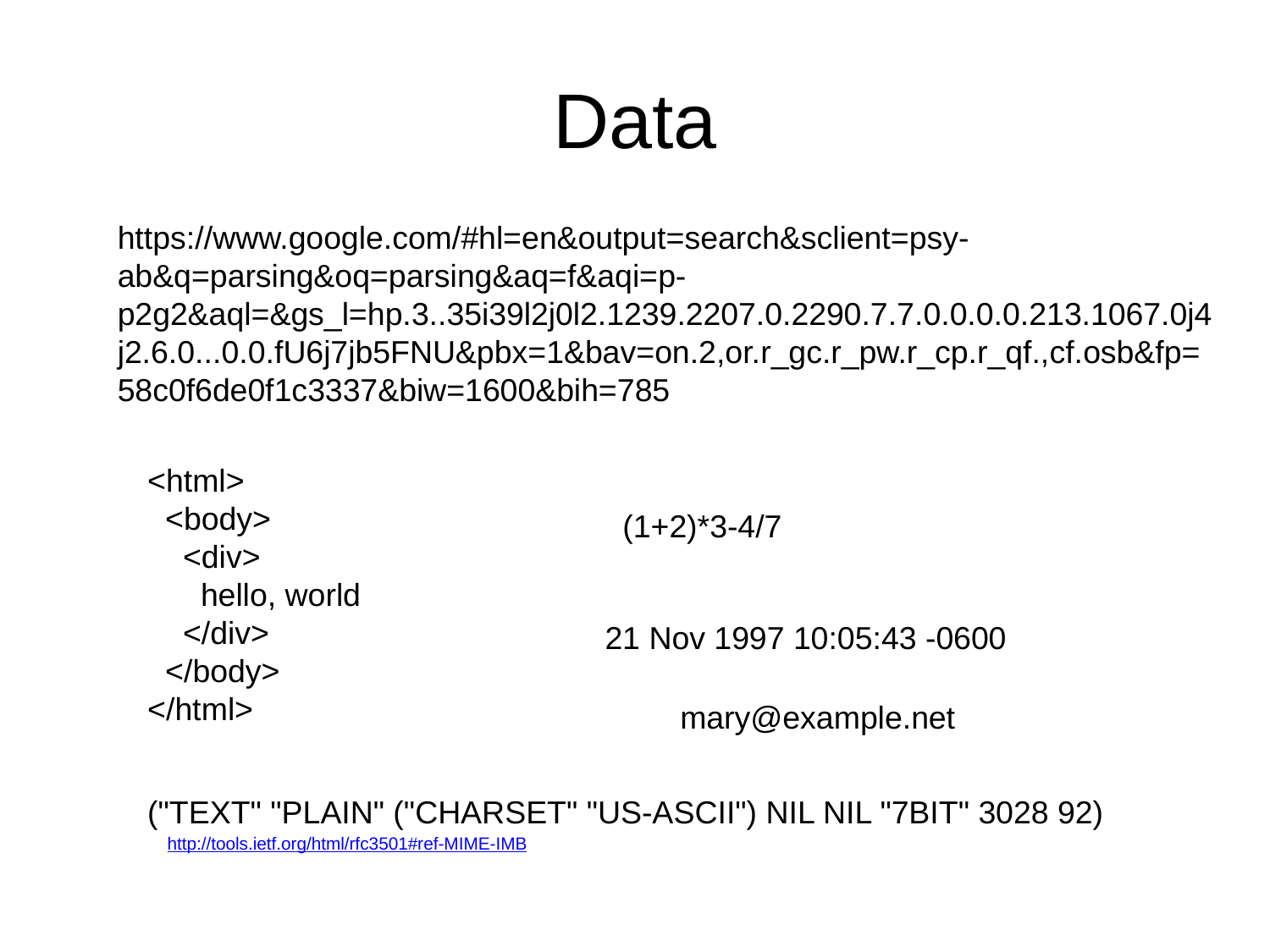

# Data
https://www.google.com/#hl=en&output=search&sclient=psy-ab&q=parsing&oq=parsing&aq=f&aqi=p-p2g2&aql=&gs_l=hp.3..35i39l2j0l2.1239.2207.0.2290.7.7.0.0.0.0.213.1067.0j4j2.6.0...0.0.fU6j7jb5FNU&pbx=1&bav=on.2,or.r_gc.r_pw.r_cp.r_qf.,cf.osb&fp=58c0f6de0f1c3337&biw=1600&bih=785
<html>
  <body>
    <div>
      hello, world
    </div>
  </body>
</html>
(1+2)*3-4/7
21 Nov 1997 10:05:43 -0600
mary@example.net
("TEXT" "PLAIN" ("CHARSET" "US-ASCII") NIL NIL "7BIT" 3028 92)
http://tools.ietf.org/html/rfc3501#ref-MIME-IMB